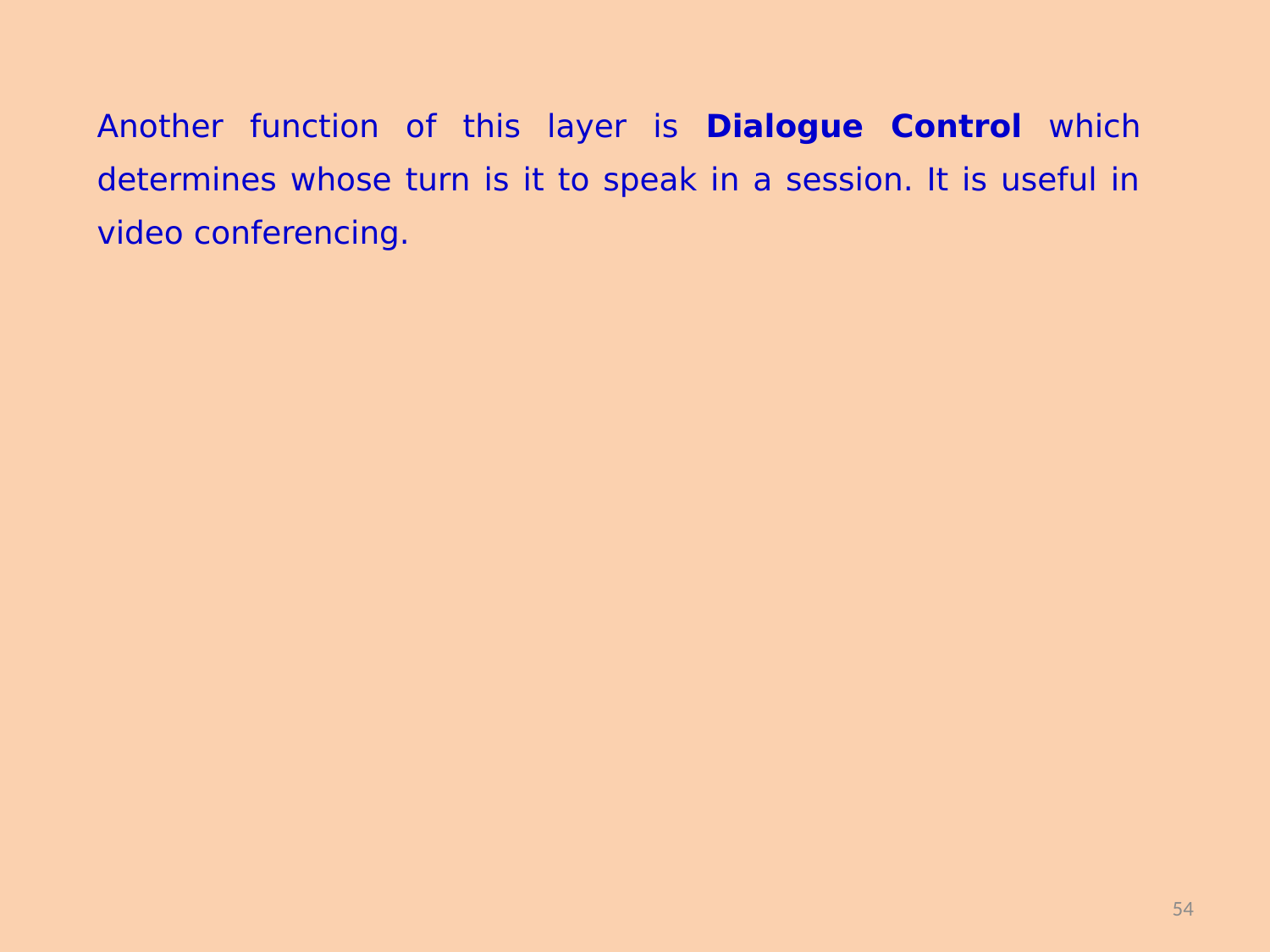

Another function of this layer is Dialogue Control which determines whose turn is it to speak in a session. It is useful in video conferencing.
54